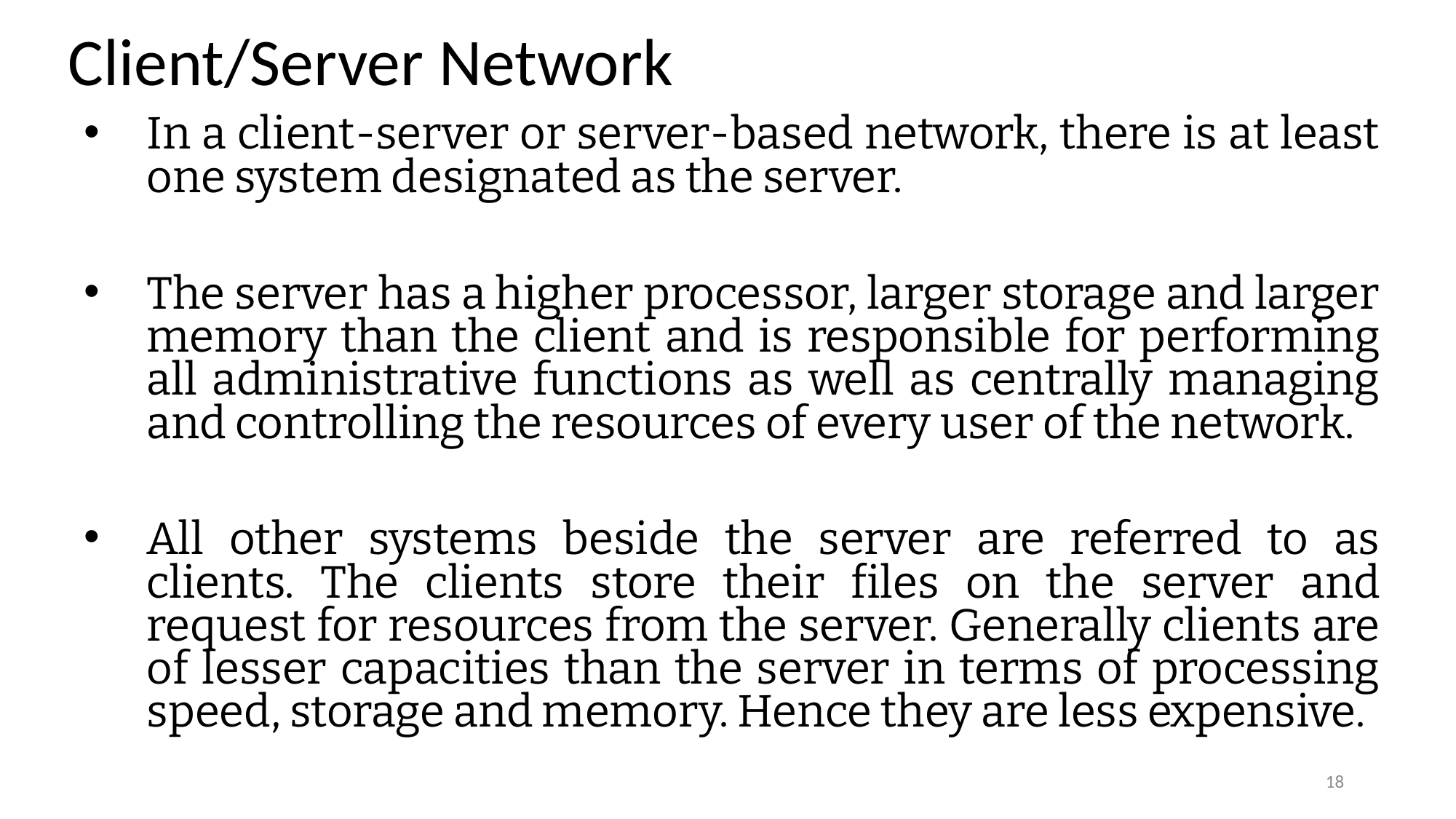

# Client/Server Network
In a client-server or server-based network, there is at least one system designated as the server.

The server has a higher processor, larger storage and larger memory than the client and is responsible for performing all administrative functions as well as centrally managing and controlling the resources of every user of the network.

All other systems beside the server are referred to as clients. The clients store their files on the server and request for resources from the server. Generally clients are of lesser capacities than the server in terms of processing speed, storage and memory. Hence they are less expensive.
18